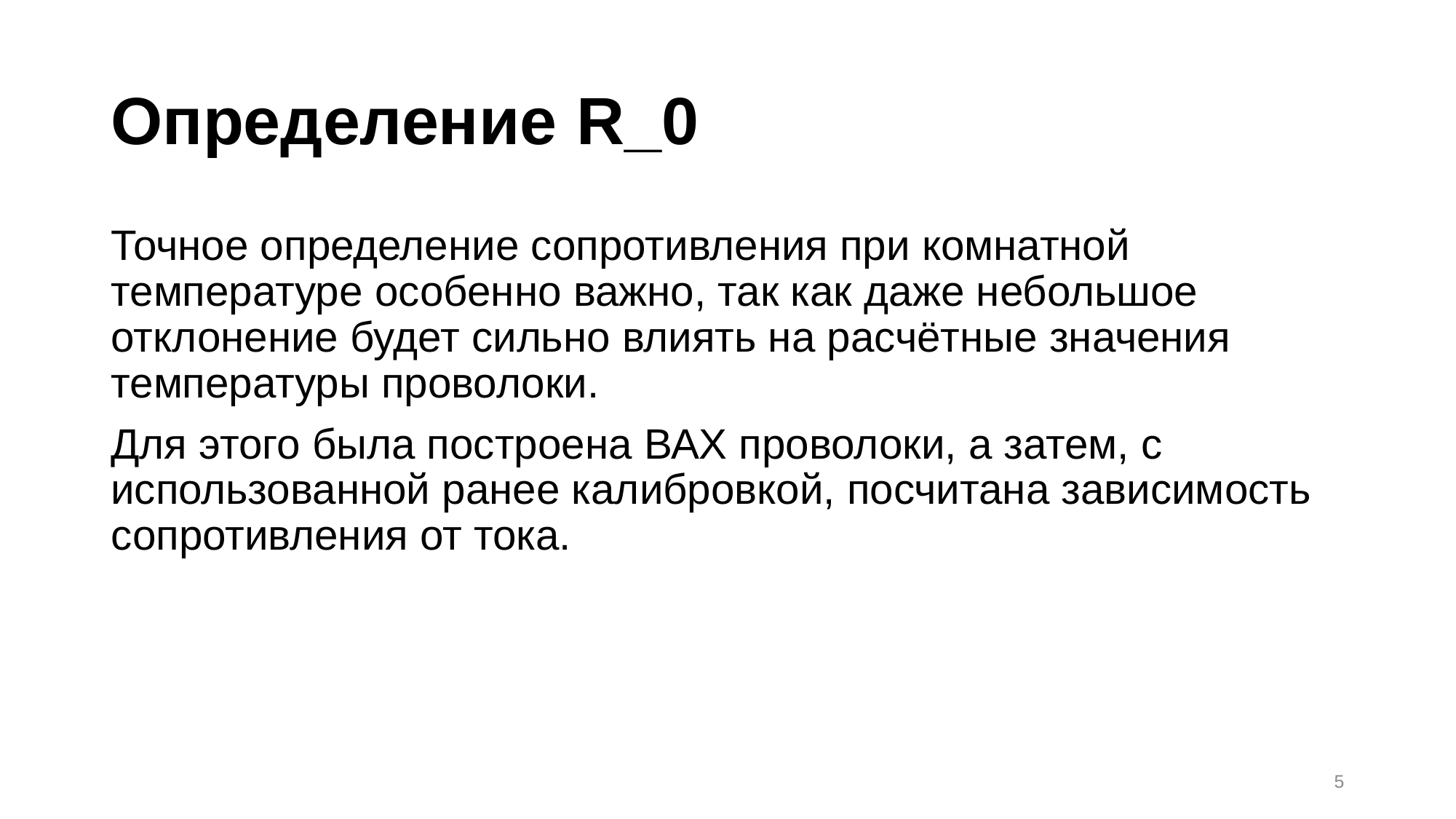

# Определение R_0
Точное определение сопротивления при комнатной температуре особенно важно, так как даже небольшое отклонение будет сильно влиять на расчётные значения температуры проволоки.
Для этого была построена ВАХ проволоки, а затем, с использованной ранее калибровкой, посчитана зависимость сопротивления от тока.
5